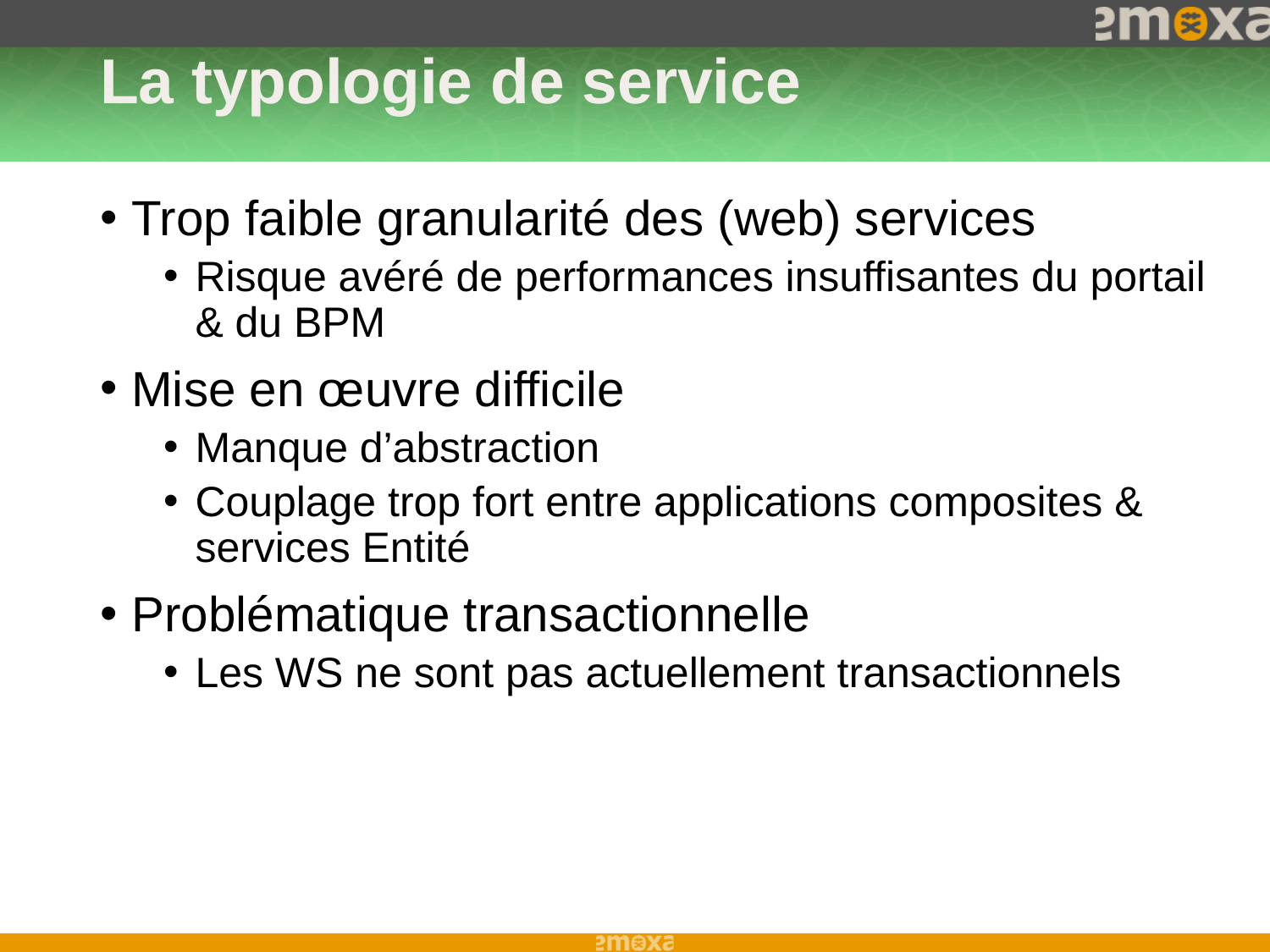

# La typologie de service
Trop faible granularité des (web) services
Risque avéré de performances insuffisantes du portail & du BPM
Mise en œuvre difficile
Manque d’abstraction
Couplage trop fort entre applications composites & services Entité
Problématique transactionnelle
Les WS ne sont pas actuellement transactionnels